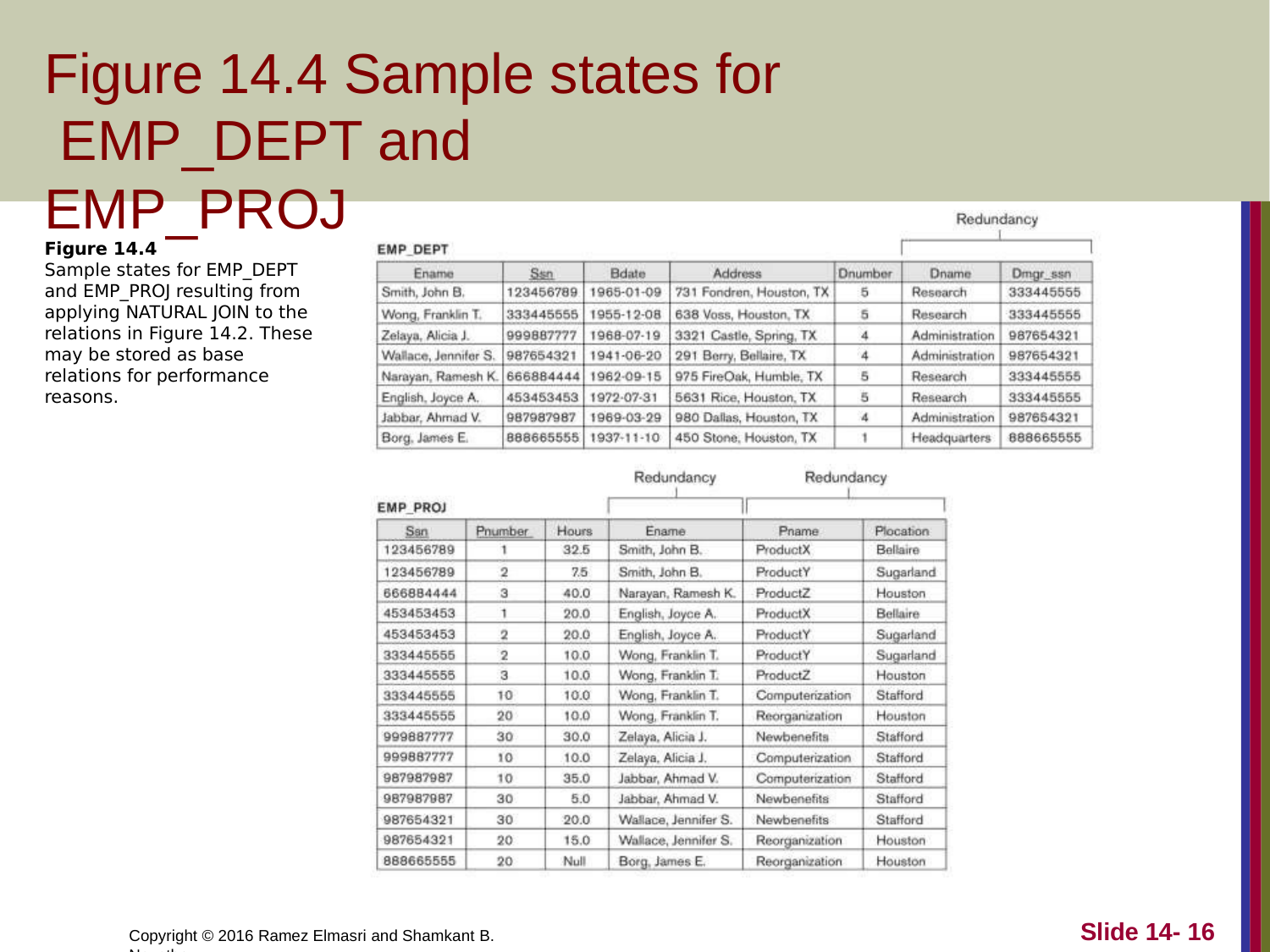

# Figure 14.4 Sample states for  EMP_DEPT and EMP_PROJ

Figure 14.4
Sample states for EMP_DEPT  and EMP_PROJ resulting from  applying NATURAL JOIN to the  relations in Figure 14.2. These  may be stored as base  relations for performance  reasons.
Slide 14- 16
Copyright © 2016 Ramez Elmasri and Shamkant B. Navathe